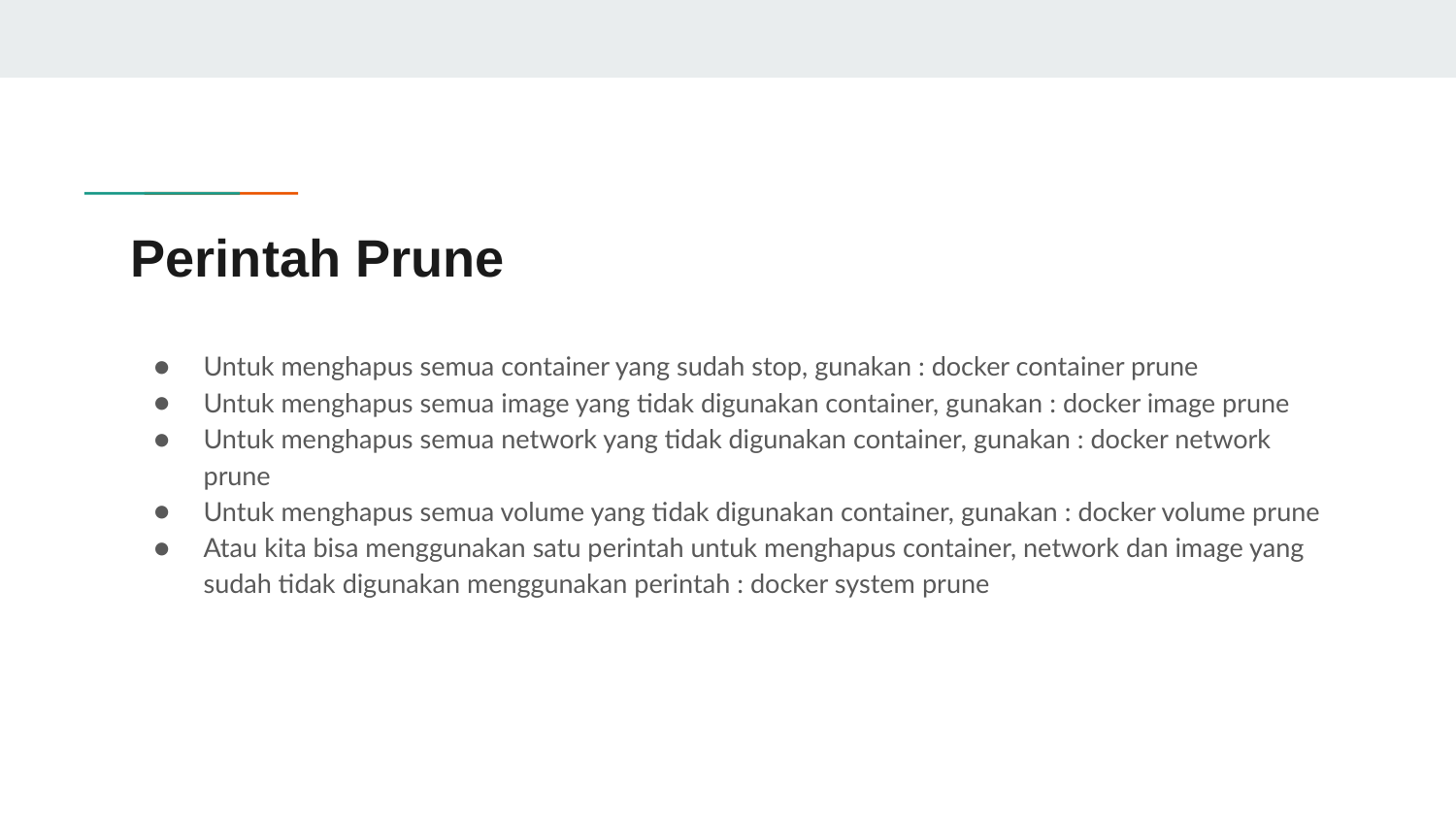

# Perintah Prune
Untuk menghapus semua container yang sudah stop, gunakan : docker container prune
Untuk menghapus semua image yang tidak digunakan container, gunakan : docker image prune
Untuk menghapus semua network yang tidak digunakan container, gunakan : docker network prune
Untuk menghapus semua volume yang tidak digunakan container, gunakan : docker volume prune
Atau kita bisa menggunakan satu perintah untuk menghapus container, network dan image yang sudah tidak digunakan menggunakan perintah : docker system prune